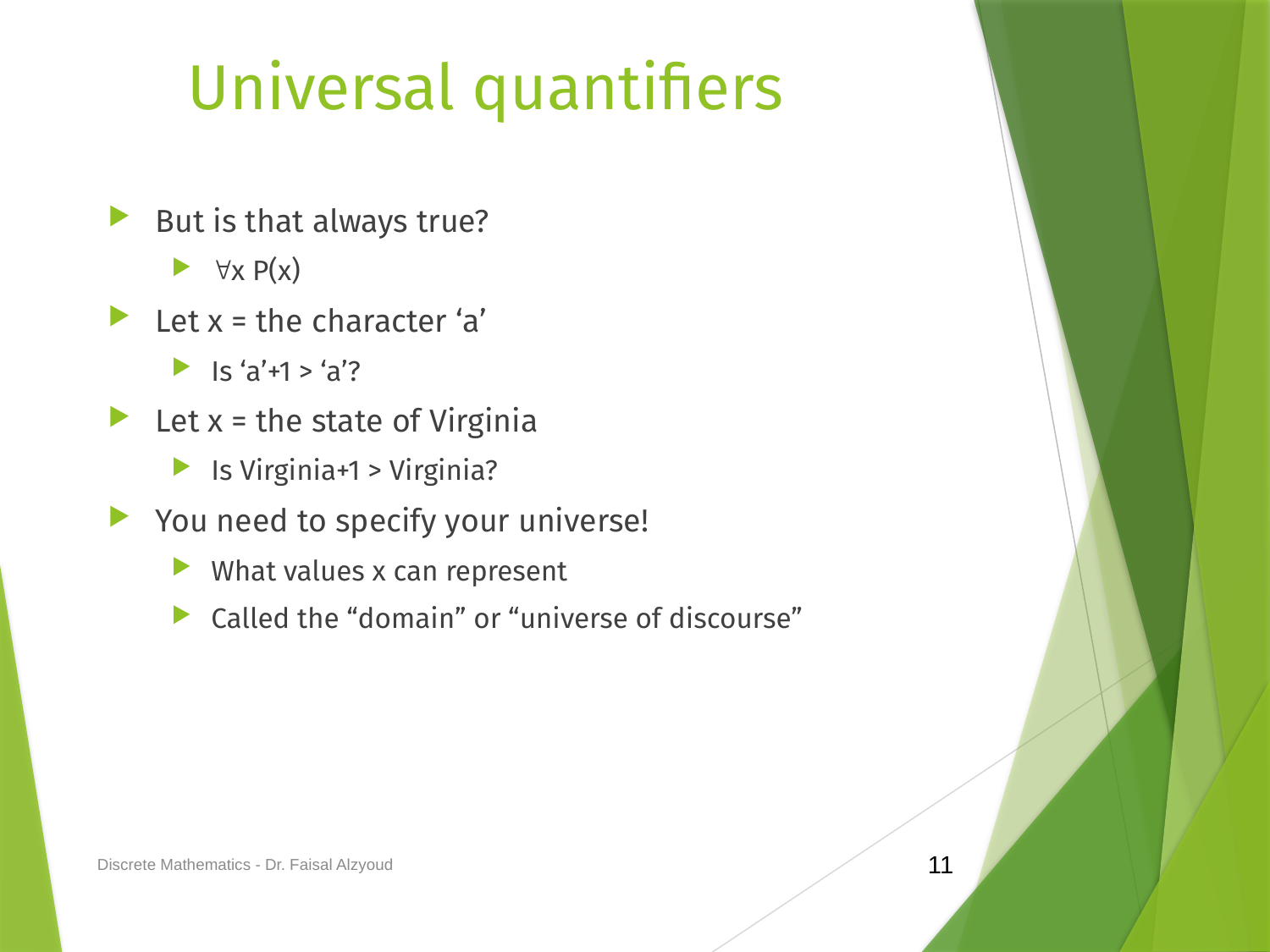

# Universal quantifiers
But is that always true?
∀x P(x)
Let x = the character ‘a’
Is ‘a’+1 > ‘a’?
Let x = the state of Virginia
Is Virginia+1 > Virginia?
You need to specify your universe!
What values x can represent
Called the “domain” or “universe of discourse”
Discrete Mathematics - Dr. Faisal Alzyoud
11